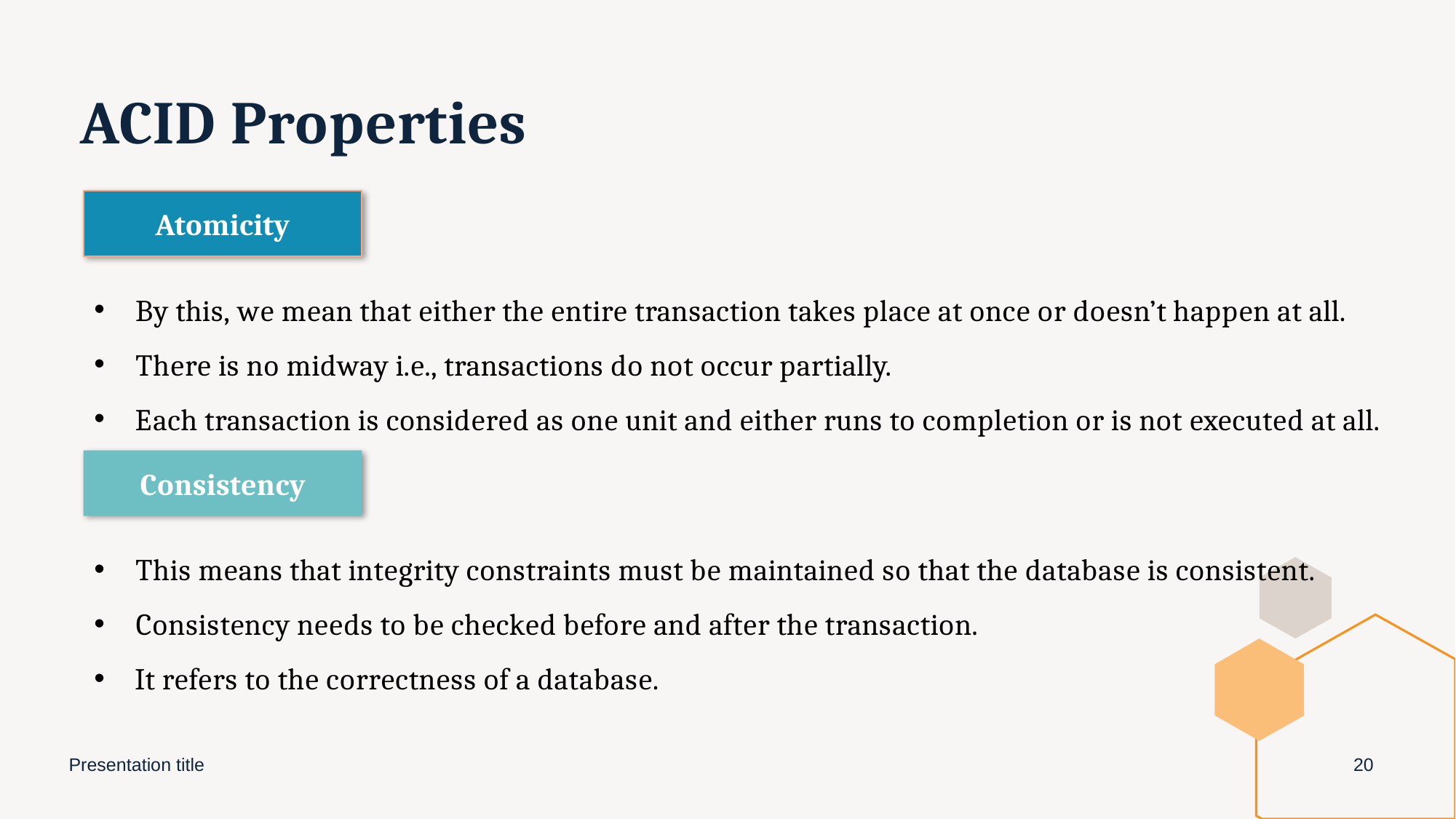

# ACID Properties
Atomicity
By this, we mean that either the entire transaction takes place at once or doesn’t happen at all.
There is no midway i.e., transactions do not occur partially.
Each transaction is considered as one unit and either runs to completion or is not executed at all.
Consistency
This means that integrity constraints must be maintained so that the database is consistent.
Consistency needs to be checked before and after the transaction.
It refers to the correctness of a database.
Presentation title
20